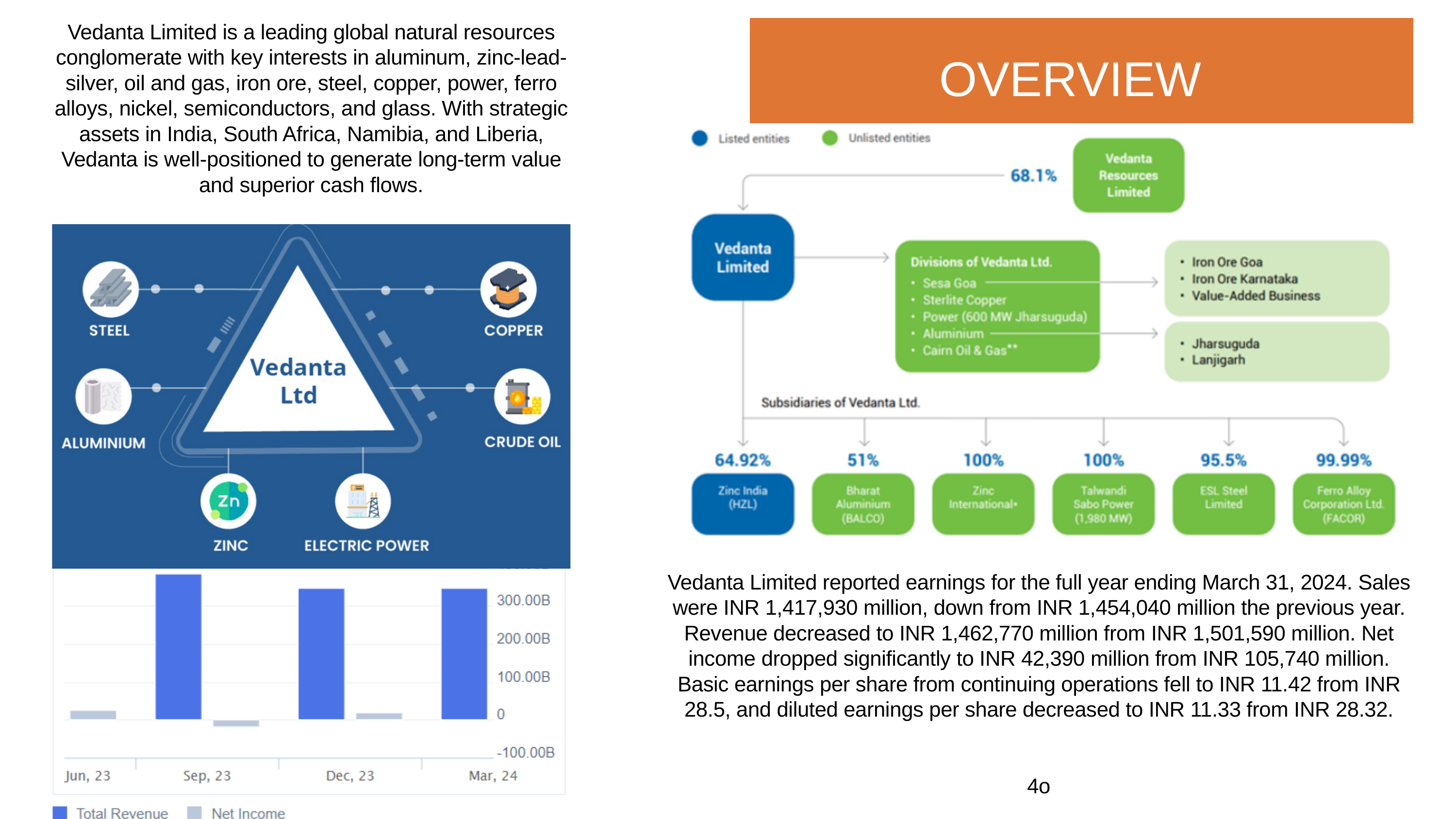

Vedanta Limited is a leading global natural resources conglomerate with key interests in aluminum, zinc-lead-silver, oil and gas, iron ore, steel, copper, power, ferro alloys, nickel, semiconductors, and glass. With strategic assets in India, South Africa, Namibia, and Liberia, Vedanta is well-positioned to generate long-term value and superior cash flows.
OVERVIEW

Vedanta Limited reported earnings for the full year ending March 31, 2024. Sales were INR 1,417,930 million, down from INR 1,454,040 million the previous year. Revenue decreased to INR 1,462,770 million from INR 1,501,590 million. Net income dropped significantly to INR 42,390 million from INR 105,740 million. Basic earnings per share from continuing operations fell to INR 11.42 from INR 28.5, and diluted earnings per share decreased to INR 11.33 from INR 28.32.

4o